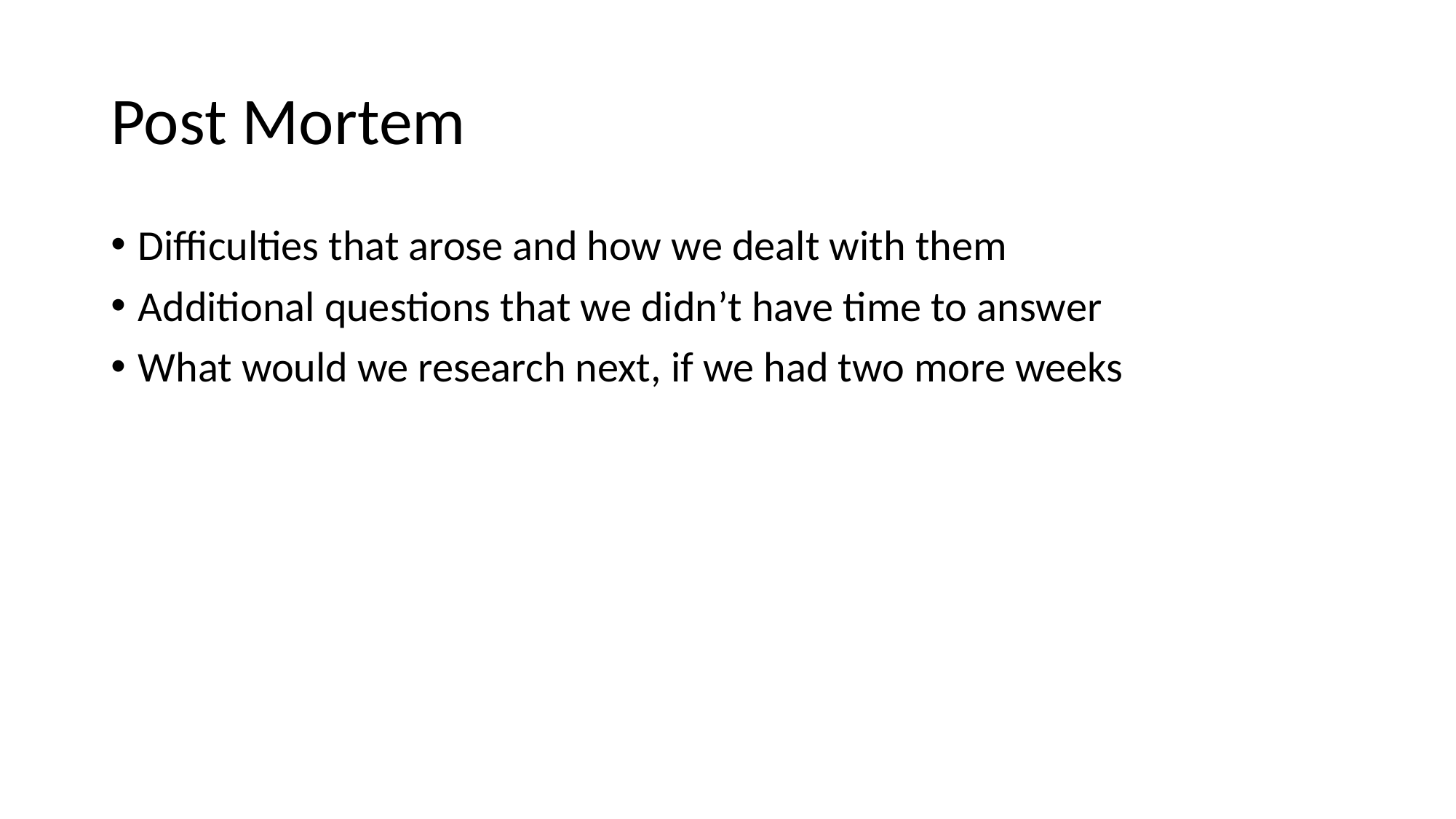

# Post Mortem
Difficulties that arose and how we dealt with them
Additional questions that we didn’t have time to answer
What would we research next, if we had two more weeks